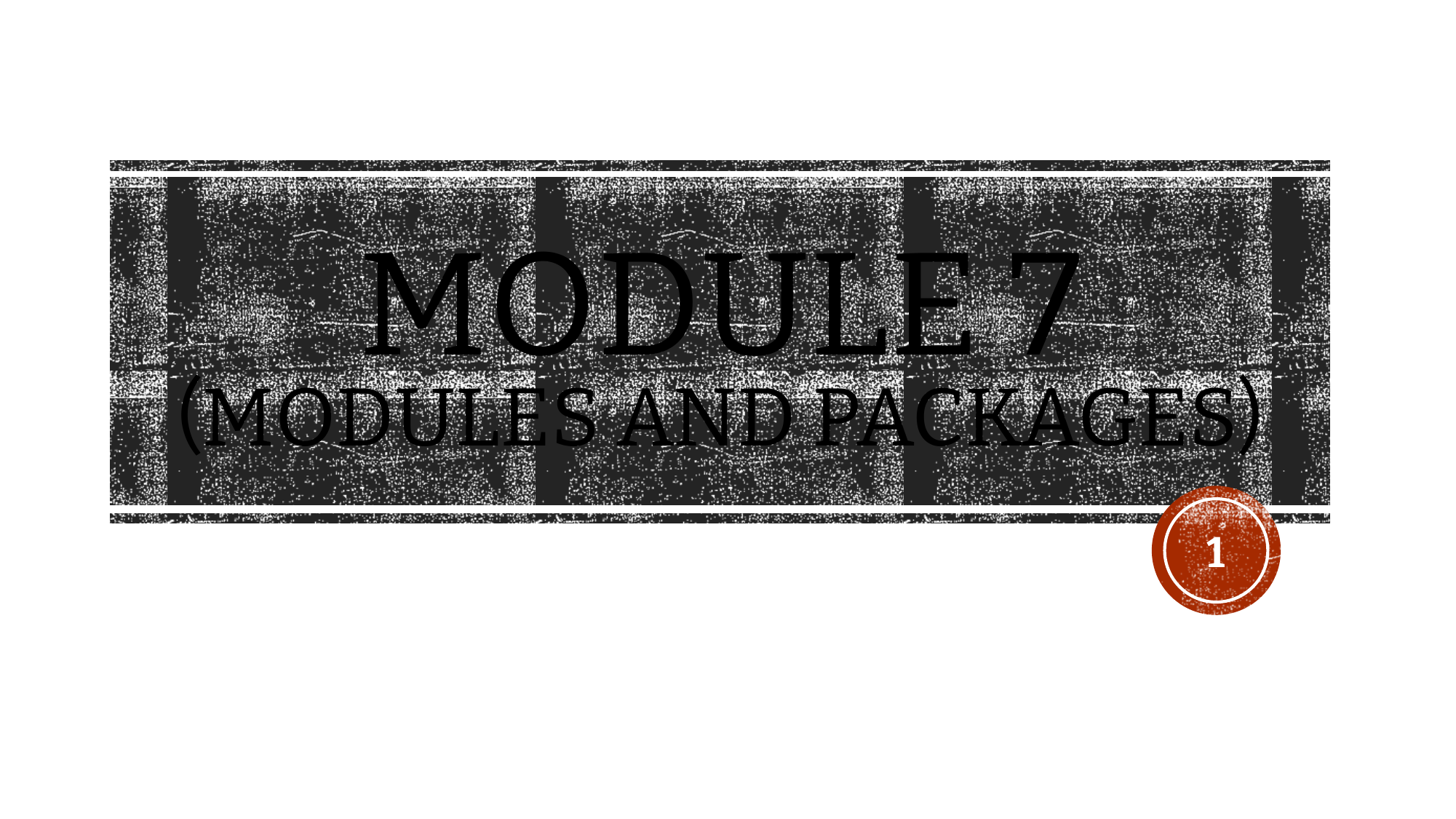

# MODULE 7 (Modules and Packages)
1